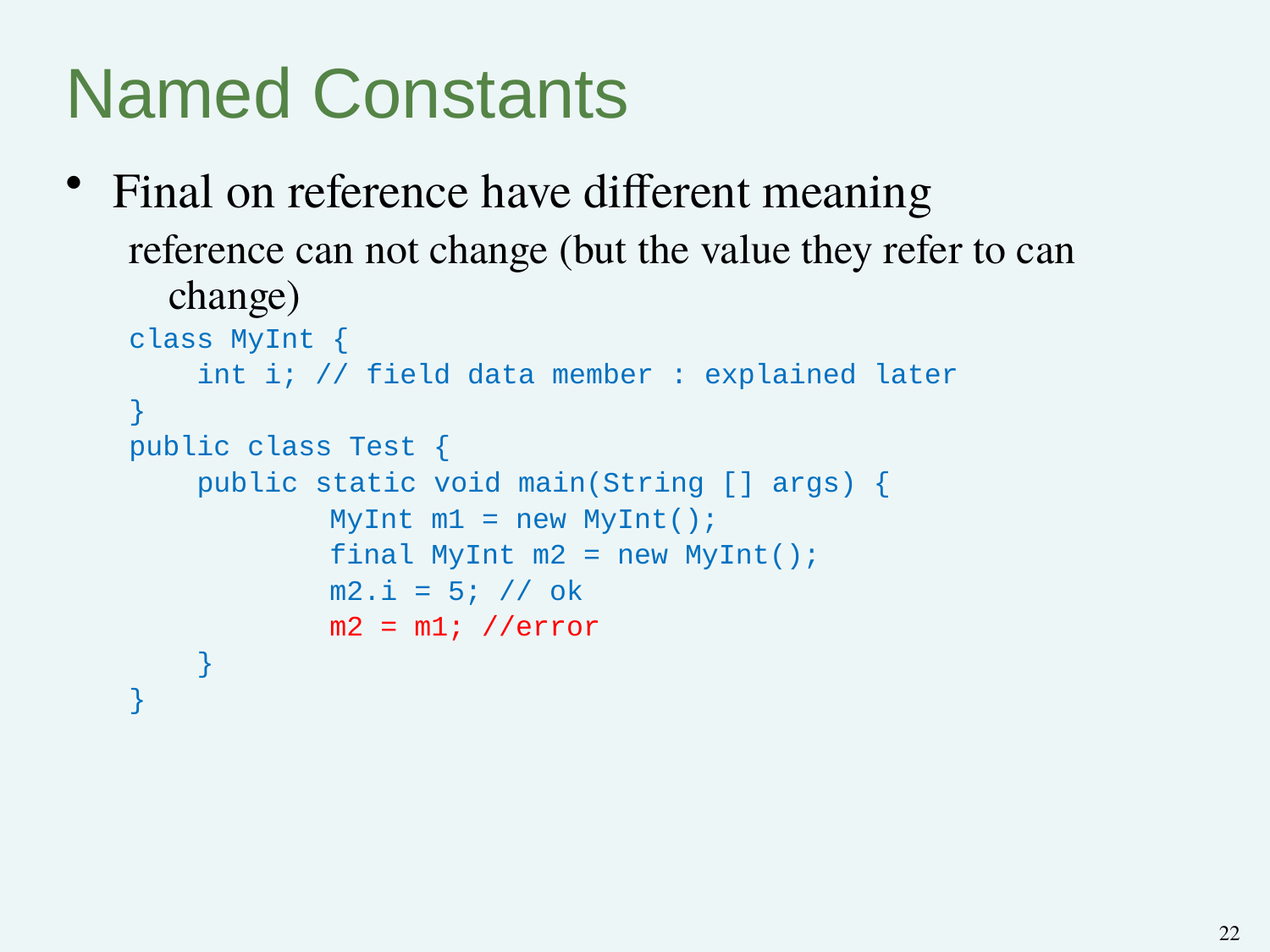

# Named Constants
Final on reference have different meaning
reference can not change (but the value they refer to can change)
class MyInt {
    int i; // field data member : explained later
}
public class Test {
    public static void main(String [] args) {
		  MyInt m1 = new MyInt();
		  final MyInt m2 = new MyInt();
		  m2.i = 5; // ok
		  m2 = m1; //error
    }
}